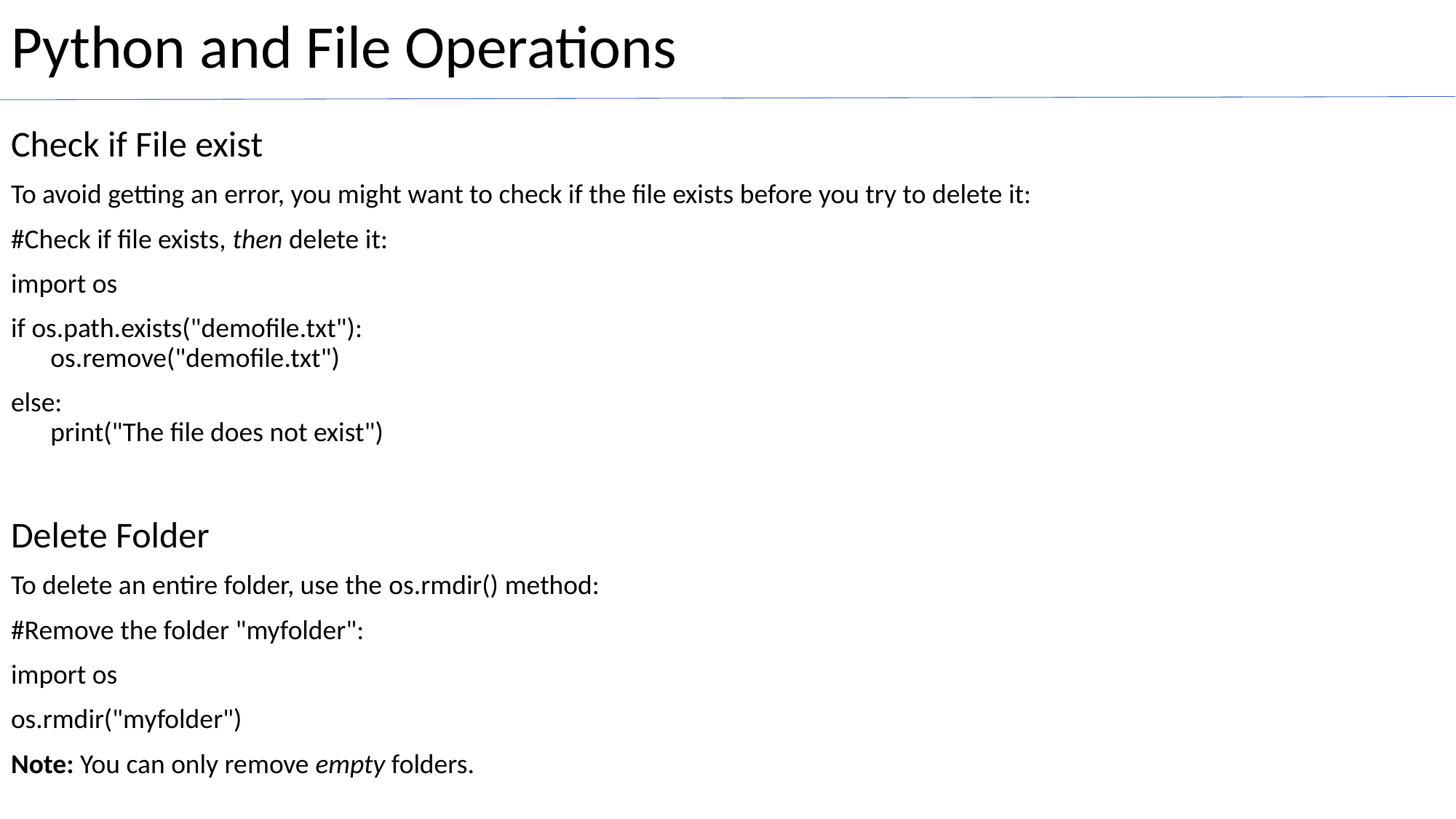

# Python and File Operations
Check if File exist
To avoid getting an error, you might want to check if the file exists before you try to delete it:
#Check if file exists, then delete it:
import os
if os.path.exists("demofile.txt"):
  os.remove("demofile.txt")
else:
  print("The file does not exist")

Delete Folder
To delete an entire folder, use the os.rmdir() method:
#Remove the folder "myfolder":
import os
os.rmdir("myfolder")
Note: You can only remove empty folders.